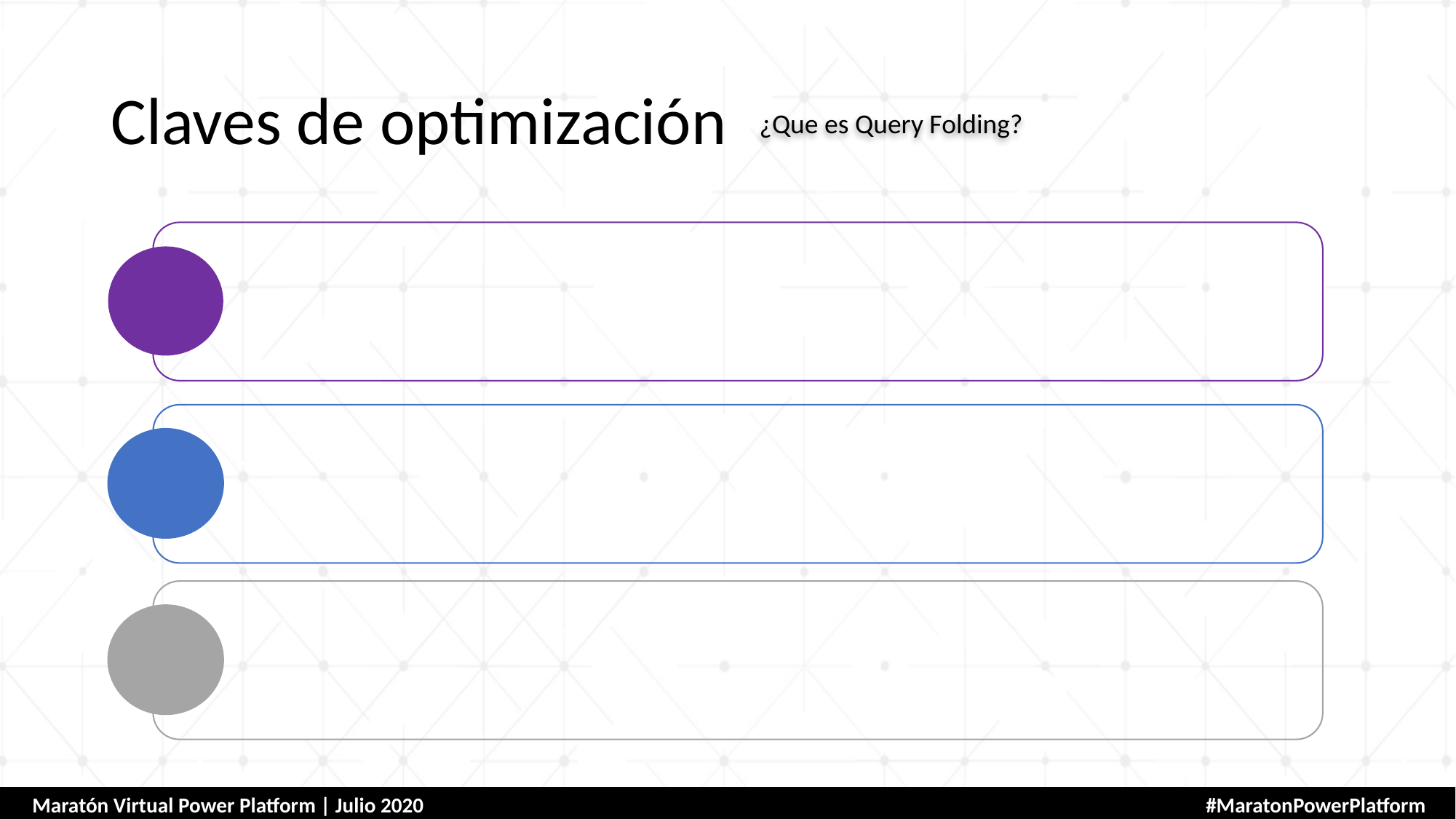

# Claves de optimización
¿Que es Query Folding?